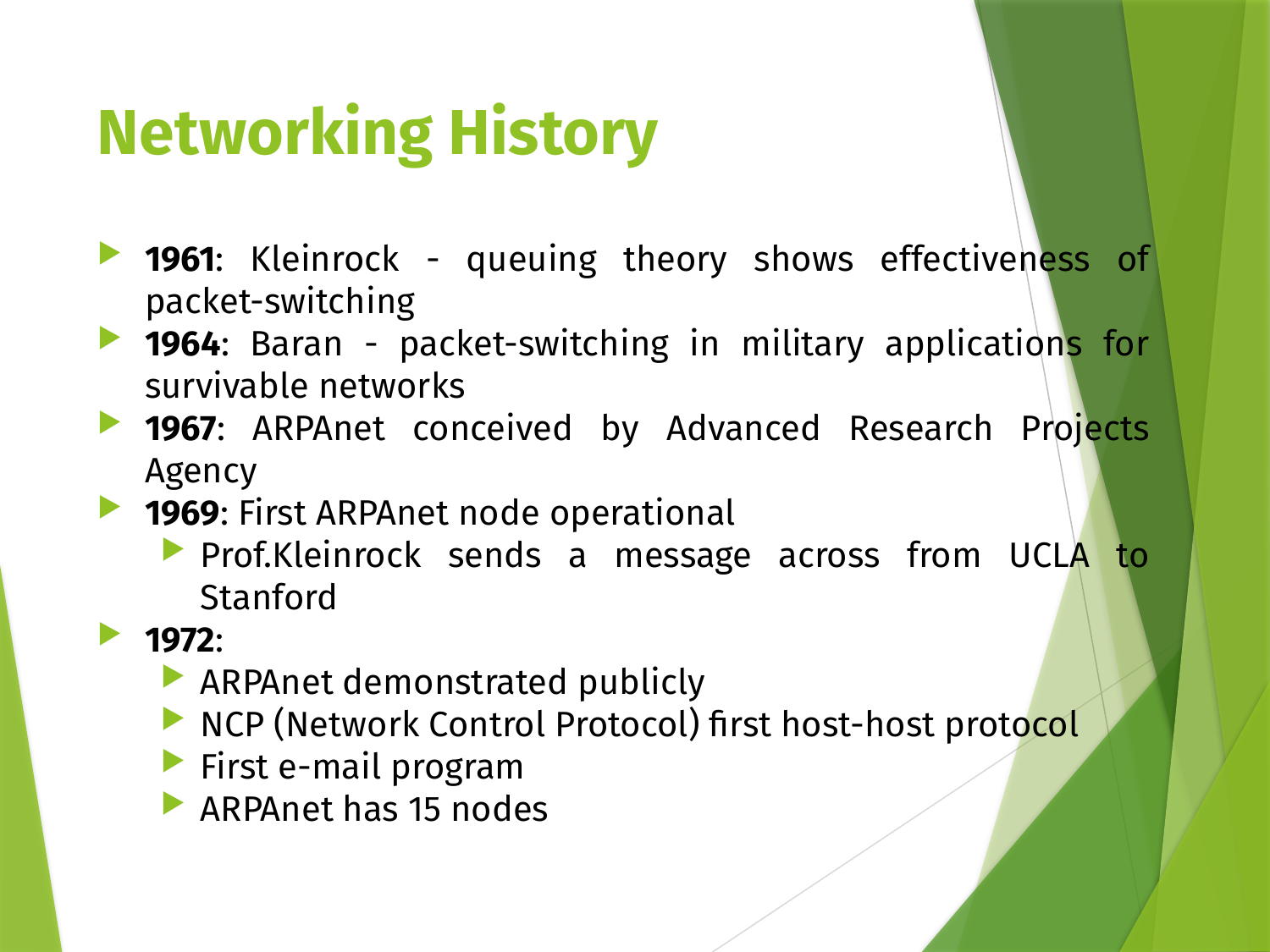

# Networking History
1961: Kleinrock - queuing theory shows effectiveness of packet-switching
1964: Baran - packet-switching in military applications for survivable networks
1967: ARPAnet conceived by Advanced Research Projects Agency
1969: First ARPAnet node operational
Prof.Kleinrock sends a message across from UCLA to Stanford
1972:
ARPAnet demonstrated publicly
NCP (Network Control Protocol) first host-host protocol
First e-mail program
ARPAnet has 15 nodes